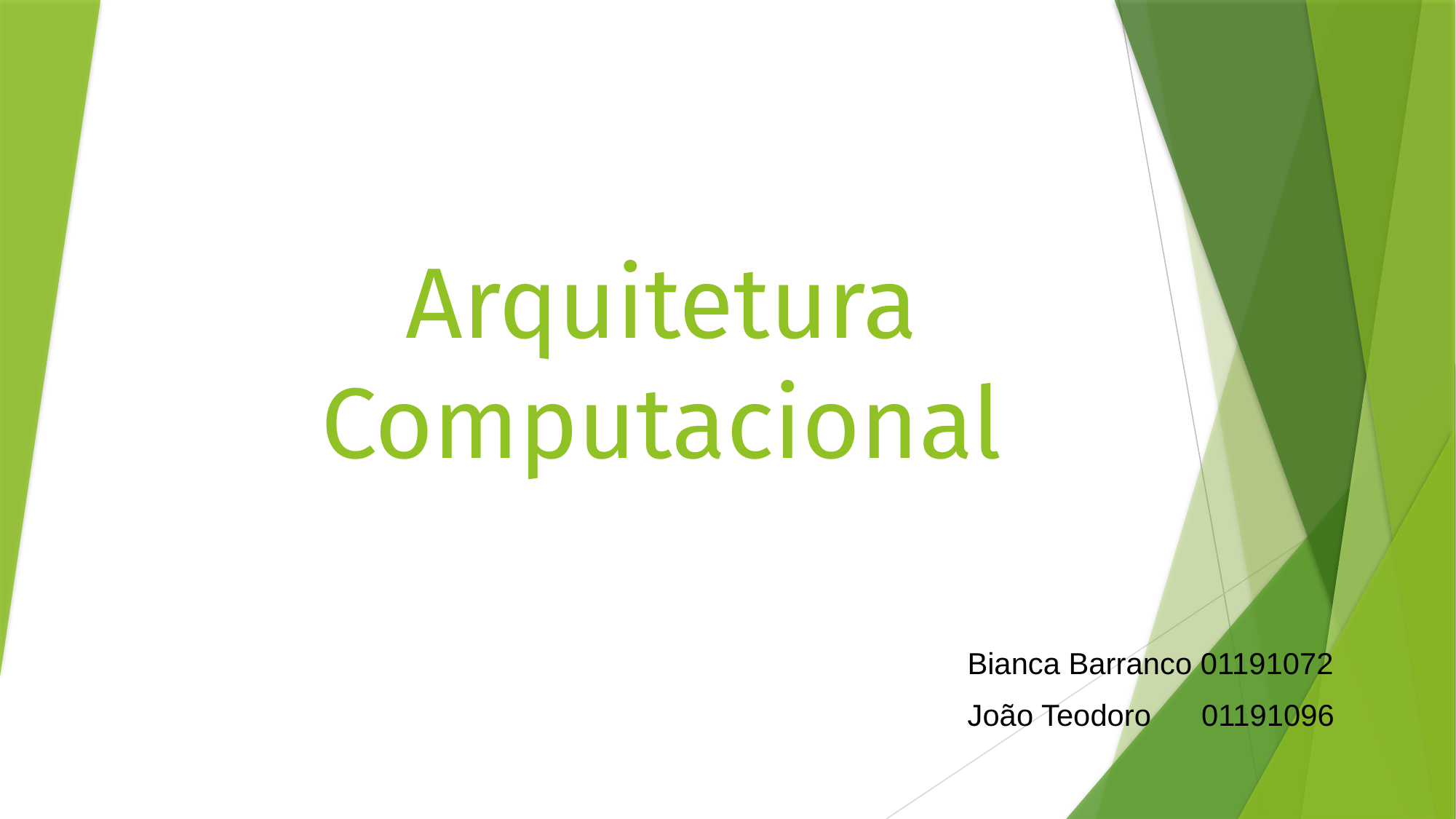

# Arquitetura Computacional
Bianca Barranco 01191072
João Teodoro      01191096